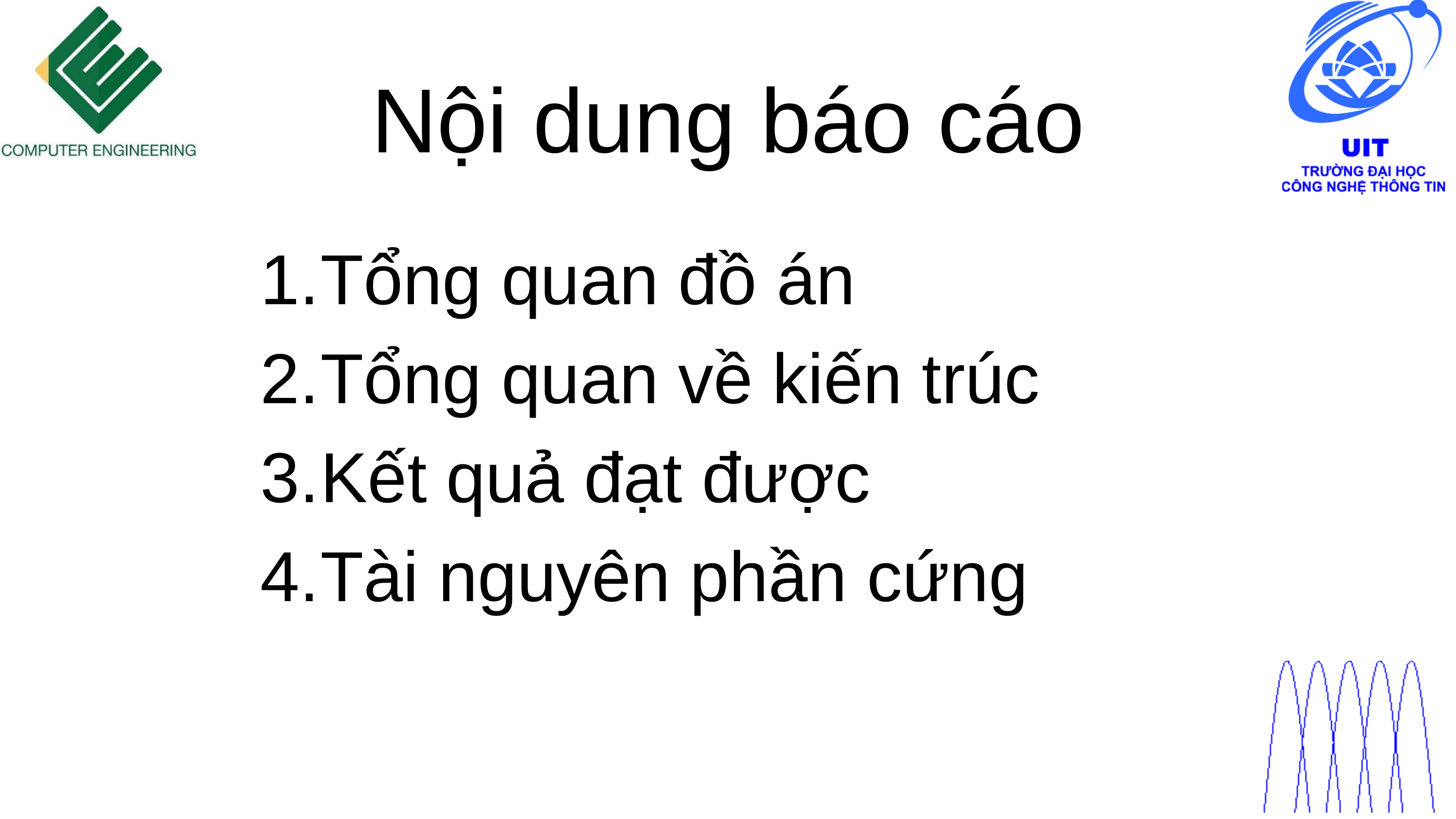

Nội dung báo cáo

Tổng quan đồ án
Tổng quan về kiến trúc
Kết quả đạt được
Tài nguyên phần cứng